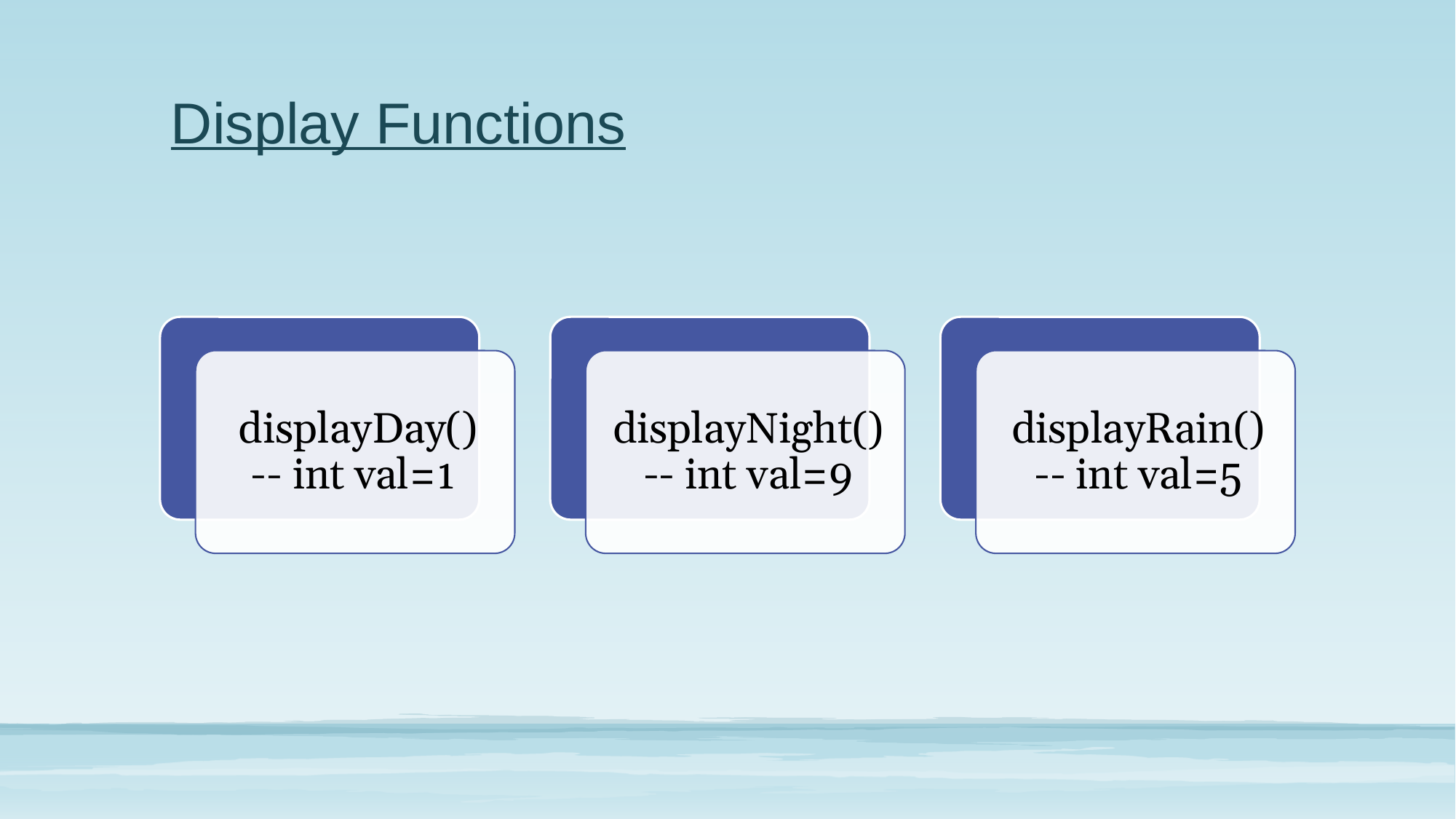

# Display Functions
displayDay() -- int val=1
displayNight() -- int val=9
displayRain() -- int val=5